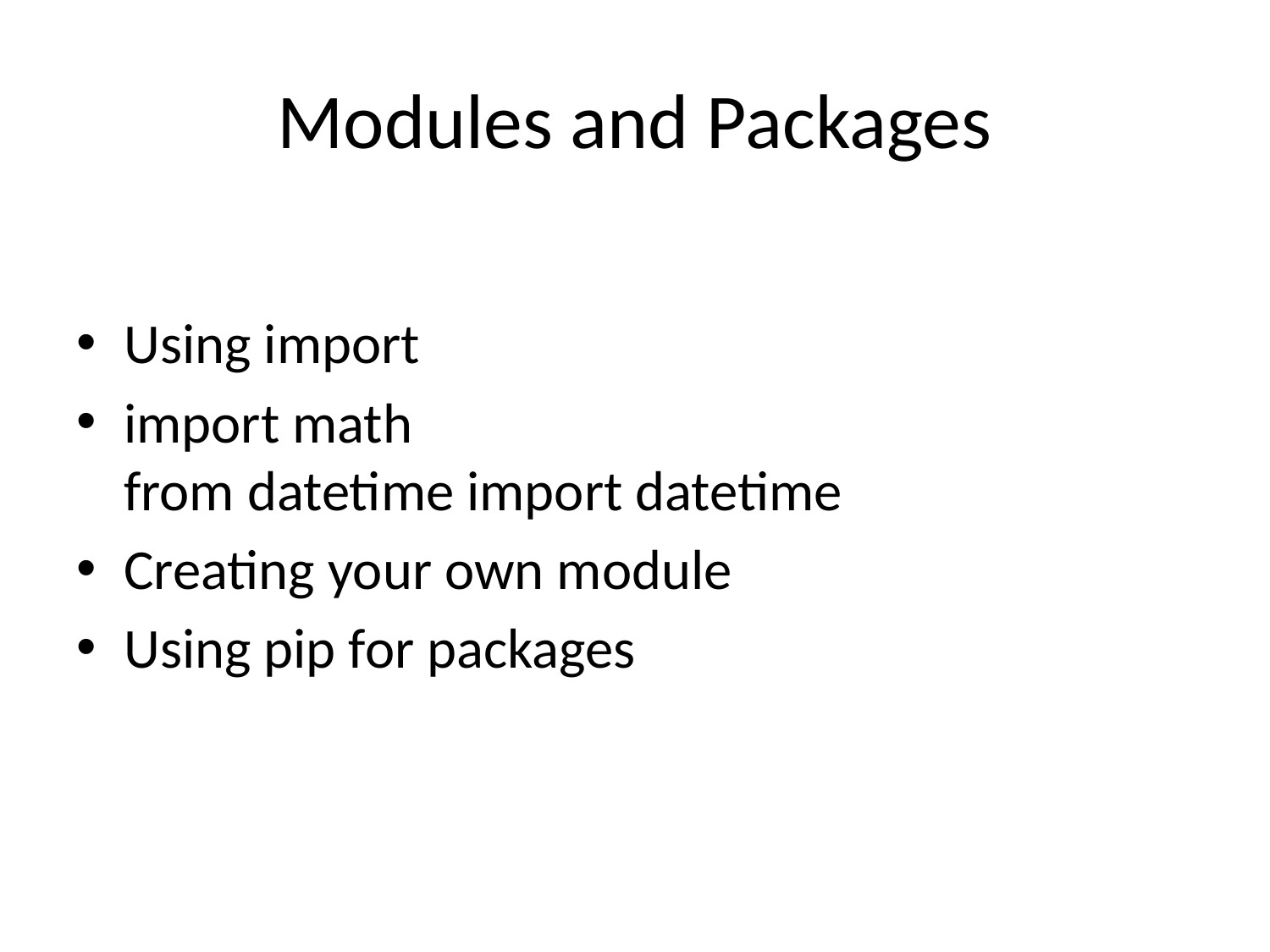

# Modules and Packages

Using import
import math
from datetime import datetime
Creating your own module
Using pip for packages